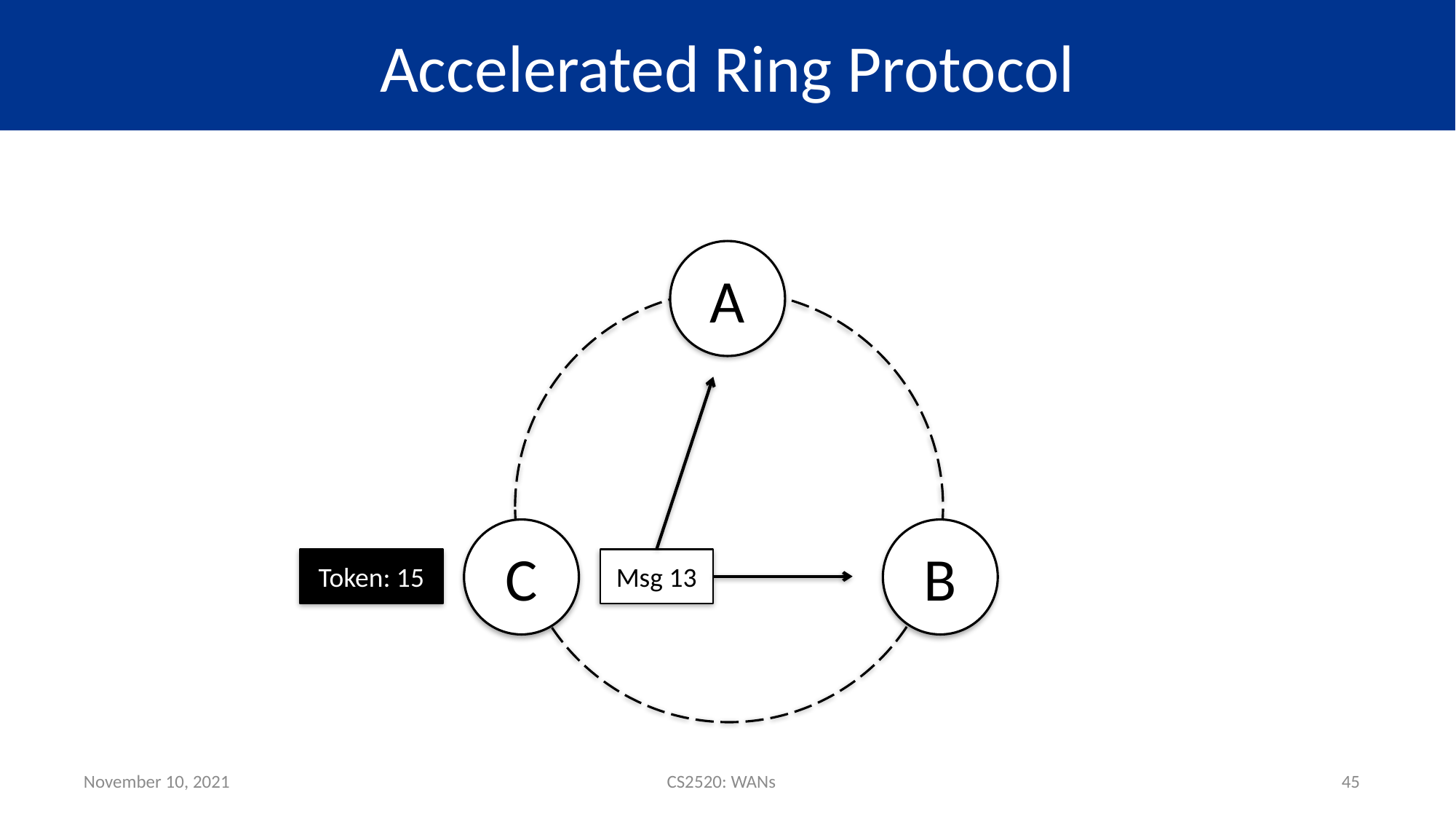

# Accelerated Ring Protocol
A

C
B
Token: 15
Msg 13
November 10, 2021
CS2520: WANs
45